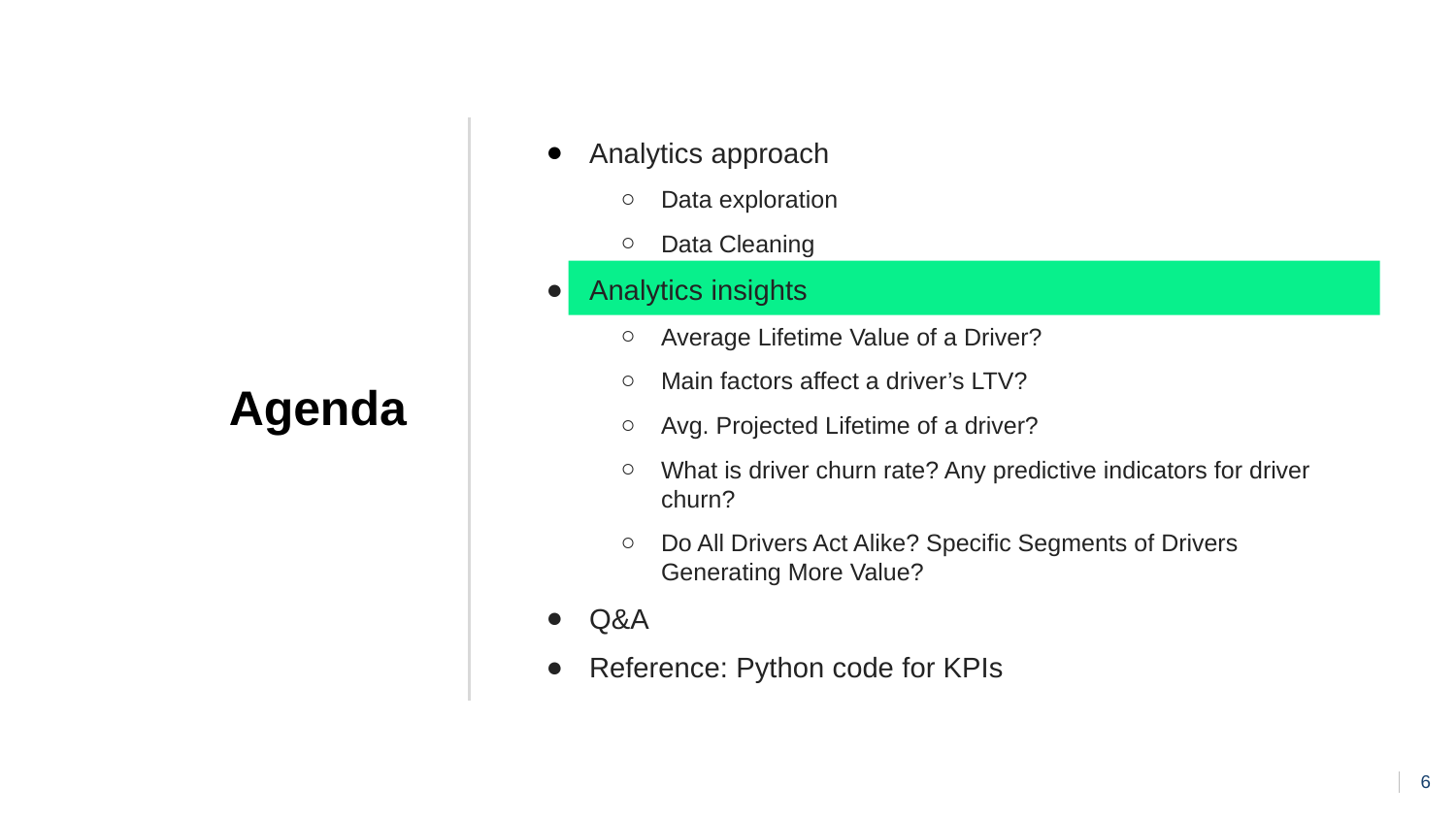

# Agenda
Analytics approach
Data exploration
Data Cleaning
Analytics insights
Average Lifetime Value of a Driver?
Main factors affect a driver’s LTV?
Avg. Projected Lifetime of a driver?
What is driver churn rate? Any predictive indicators for driver churn?
Do All Drivers Act Alike? Specific Segments of Drivers Generating More Value?
Q&A
Reference: Python code for KPIs